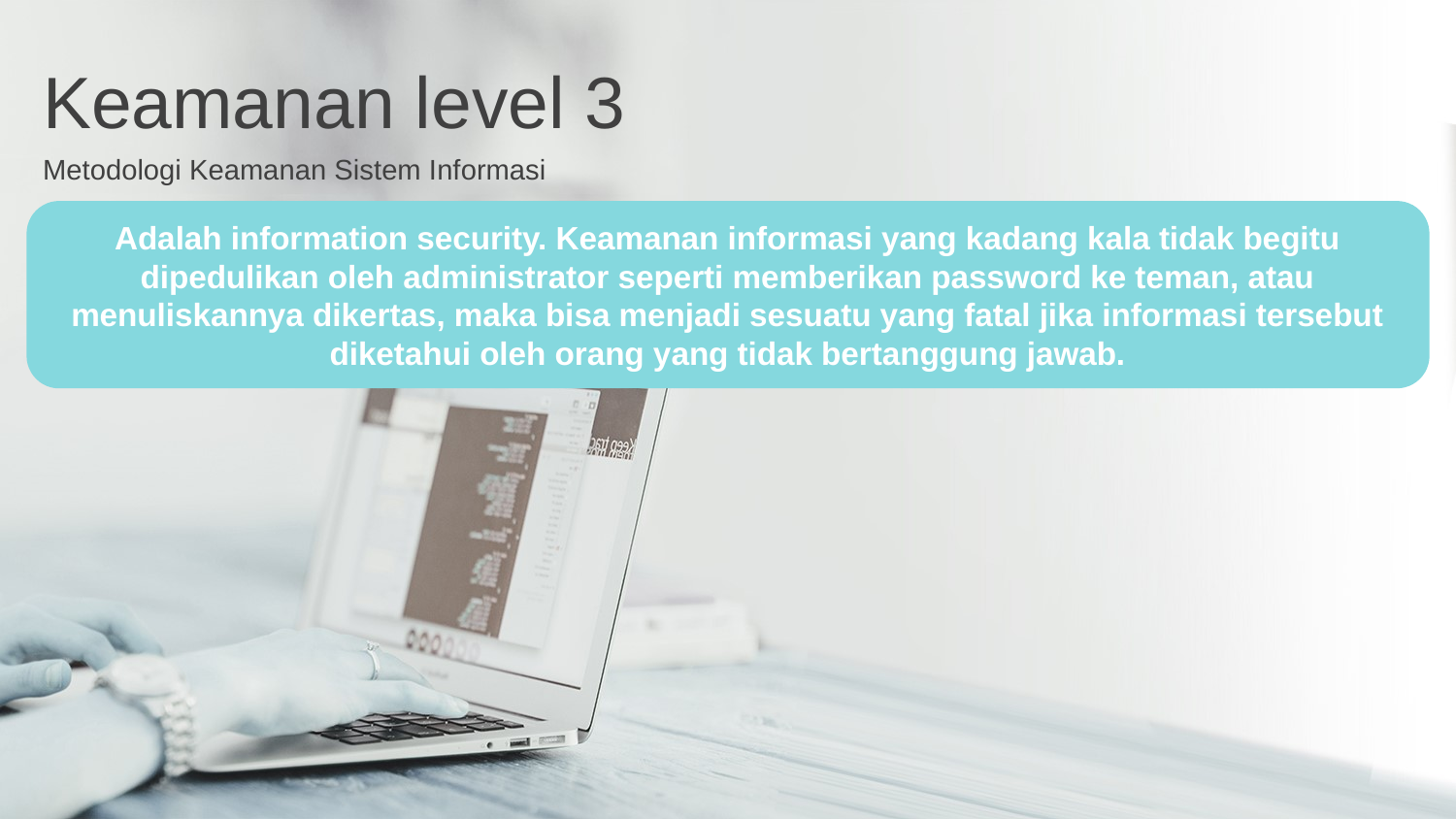

Keamanan level 3
Metodologi Keamanan Sistem Informasi
Adalah information security. Keamanan informasi yang kadang kala tidak begitu dipedulikan oleh administrator seperti memberikan password ke teman, atau menuliskannya dikertas, maka bisa menjadi sesuatu yang fatal jika informasi tersebut diketahui oleh orang yang tidak bertanggung jawab.